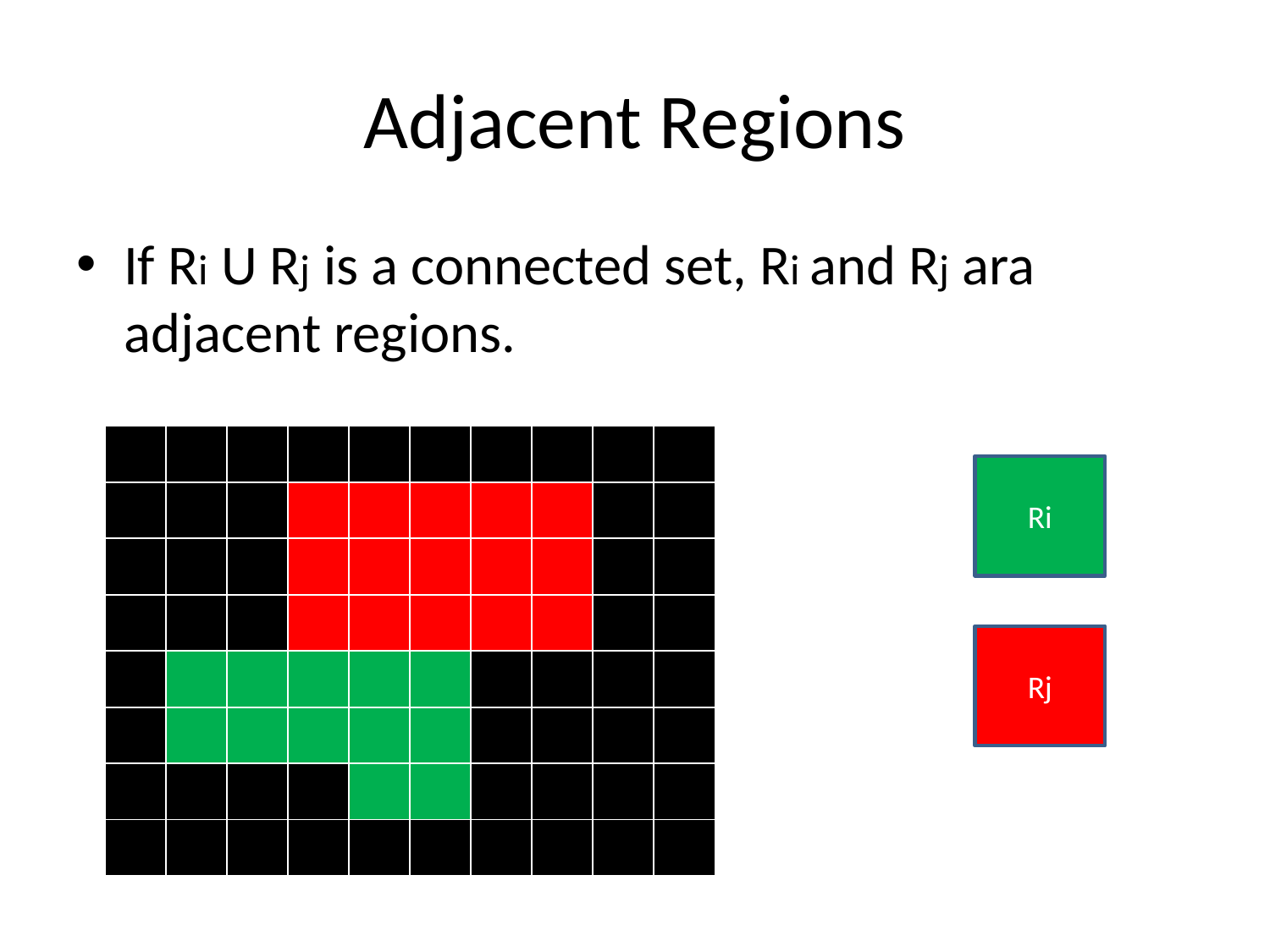

# Adjacent Regions
If Ri U Rj is a connected set, Ri and Rj ara adjacent regions.
|  |  |  |  |  |  |  |  |  |  |
| --- | --- | --- | --- | --- | --- | --- | --- | --- | --- |
|  |  |  |  |  |  |  |  |  |  |
|  |  |  |  |  |  |  |  |  |  |
|  |  |  |  |  |  |  |  |  |  |
|  |  |  |  |  |  |  |  |  |  |
|  |  |  |  |  |  |  |  |  |  |
|  |  |  |  |  |  |  |  |  |  |
|  |  |  |  |  |  |  |  |  |  |
Ri
Rj